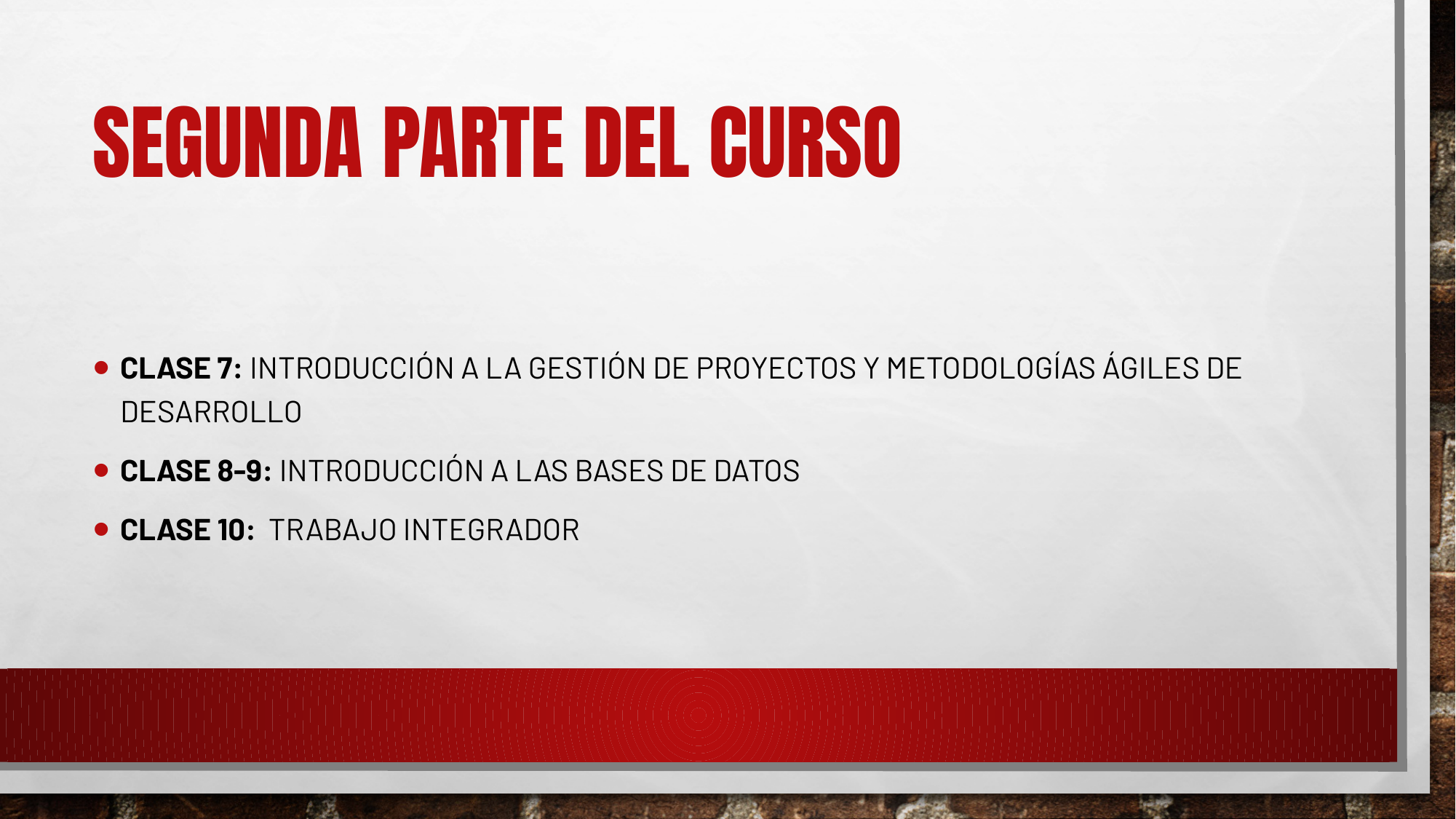

# Segunda parte del curso
Clase 7: Introducción a la Gestión de Proyectos y Metodologías ágiles de desarrollo
Clase 8-9: Introducción a las bases de datos
Clase 10:  Trabajo integrador